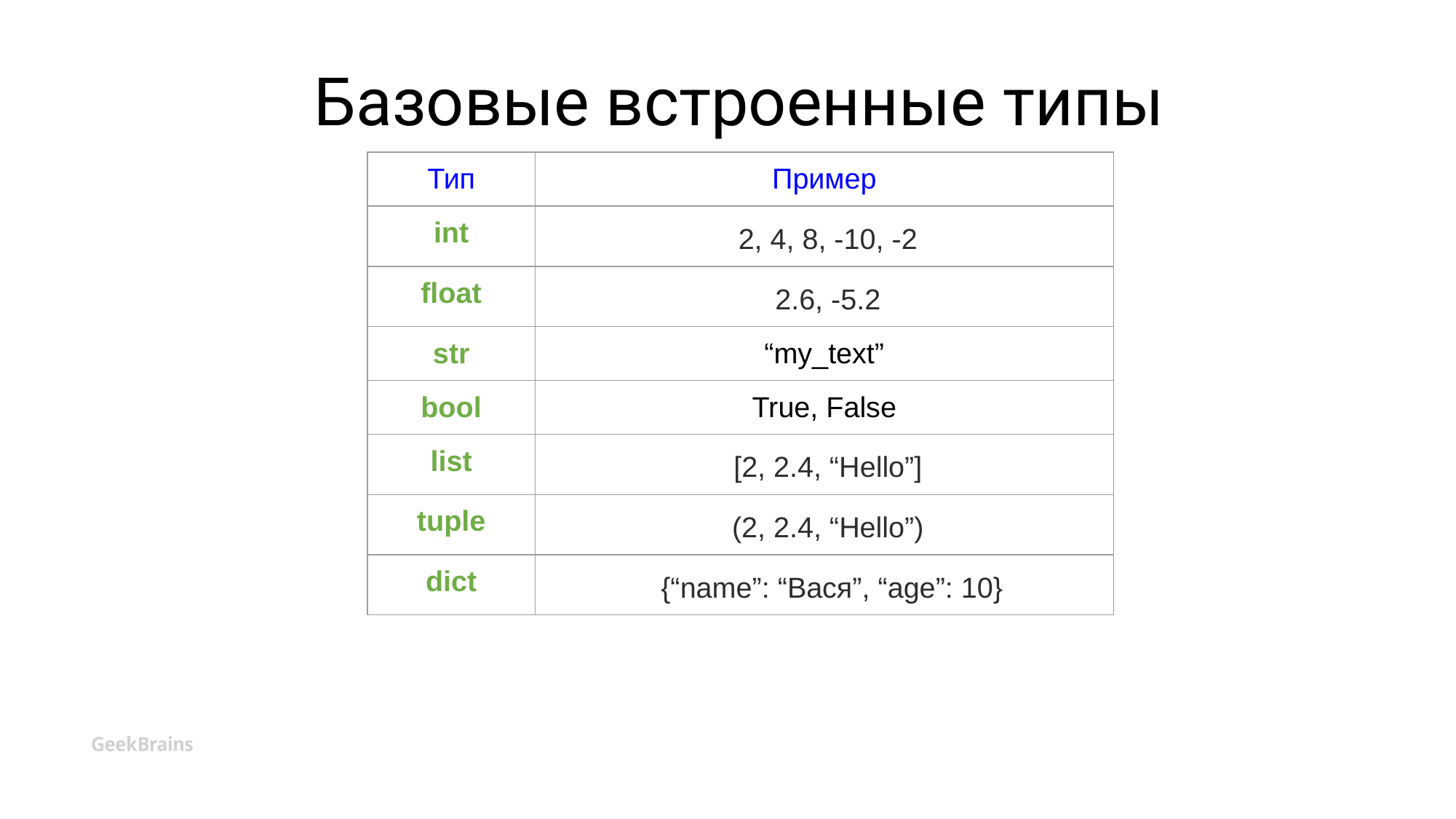

# Базовые встроенные типы
| Тип | Пример |
| --- | --- |
| int | 2, 4, 8, -10, -2 |
| float | 2.6, -5.2 |
| str | “my\_text” |
| bool | True, False |
| list | [2, 2.4, “Hello”] |
| tuple | (2, 2.4, “Hello”) |
| dict | {“name”: “Вася”, “age”: 10} |